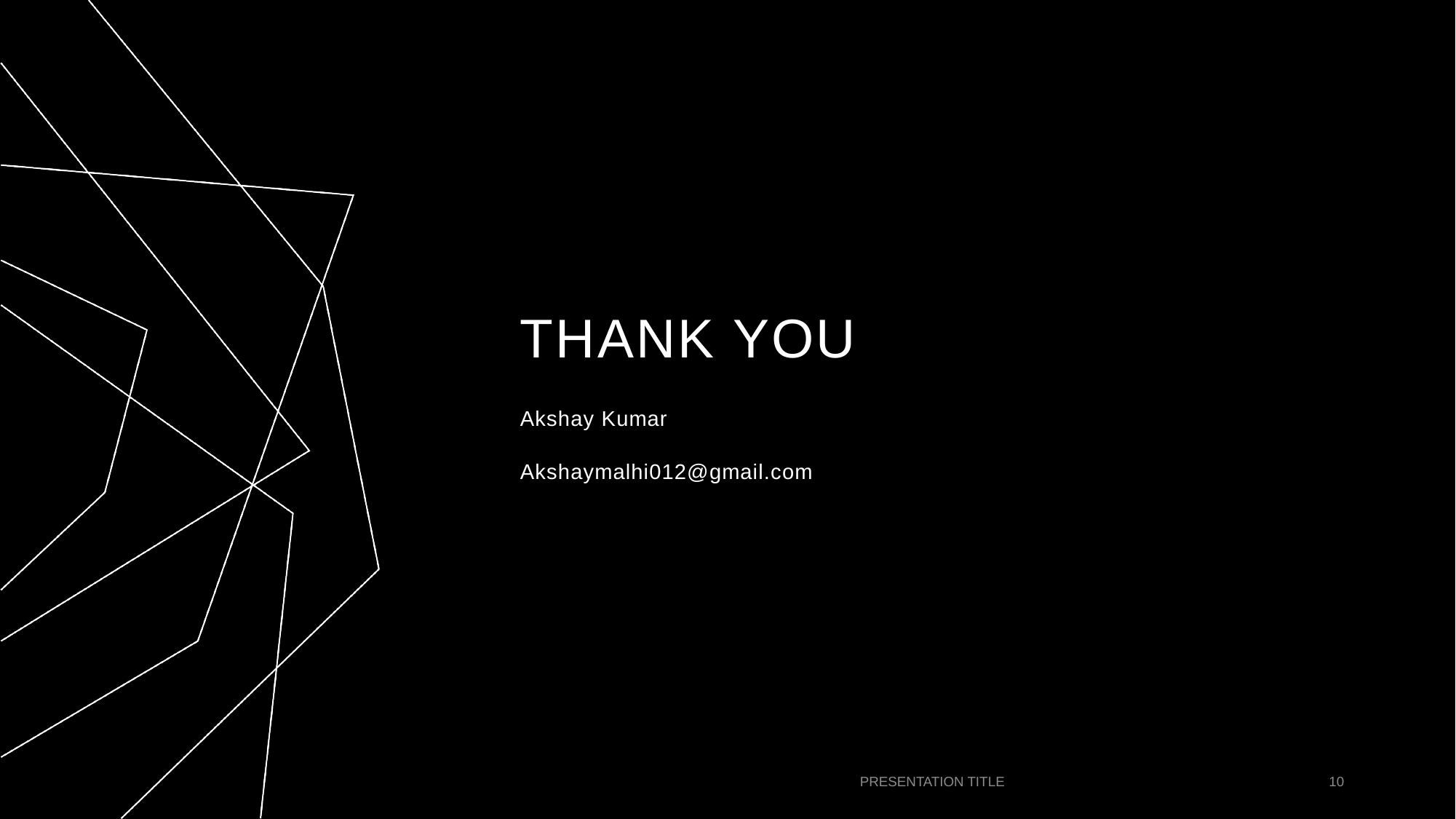

# THANK YOU
Akshay Kumar
Akshaymalhi012@gmail.com
PRESENTATION TITLE
10